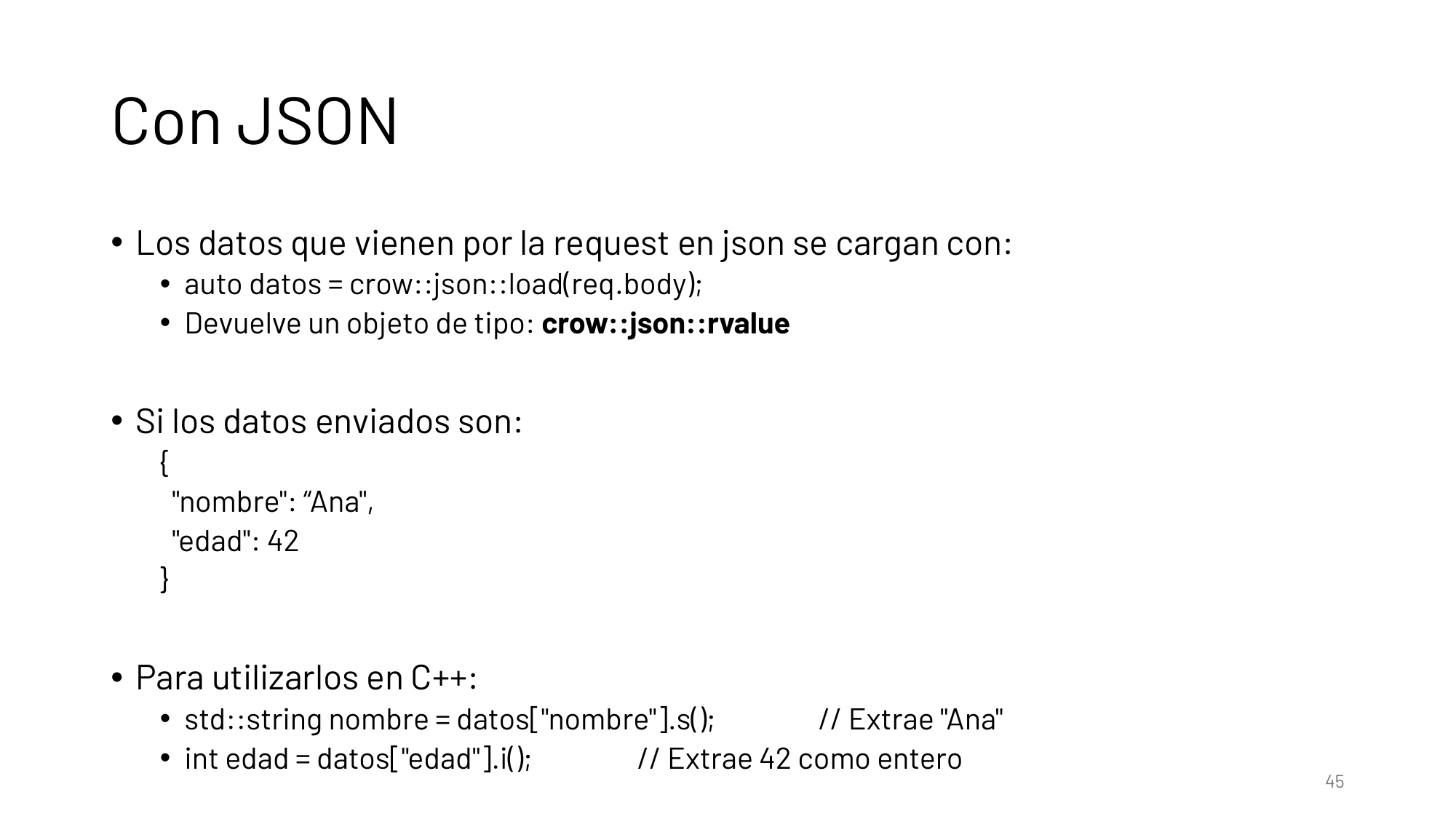

# Con JSON
Los datos que vienen por la request en json se cargan con:
auto datos = crow::json::load(req.body);
Devuelve un objeto de tipo: crow::json::rvalue

Si los datos enviados son:
{
  "nombre": “Ana",
  "edad": 42
}

Para utilizarlos en C++:
std::string nombre = datos["nombre"].s();  	// Extrae "Ana"
int edad = datos["edad"].i();              		// Extrae 42 como entero

45